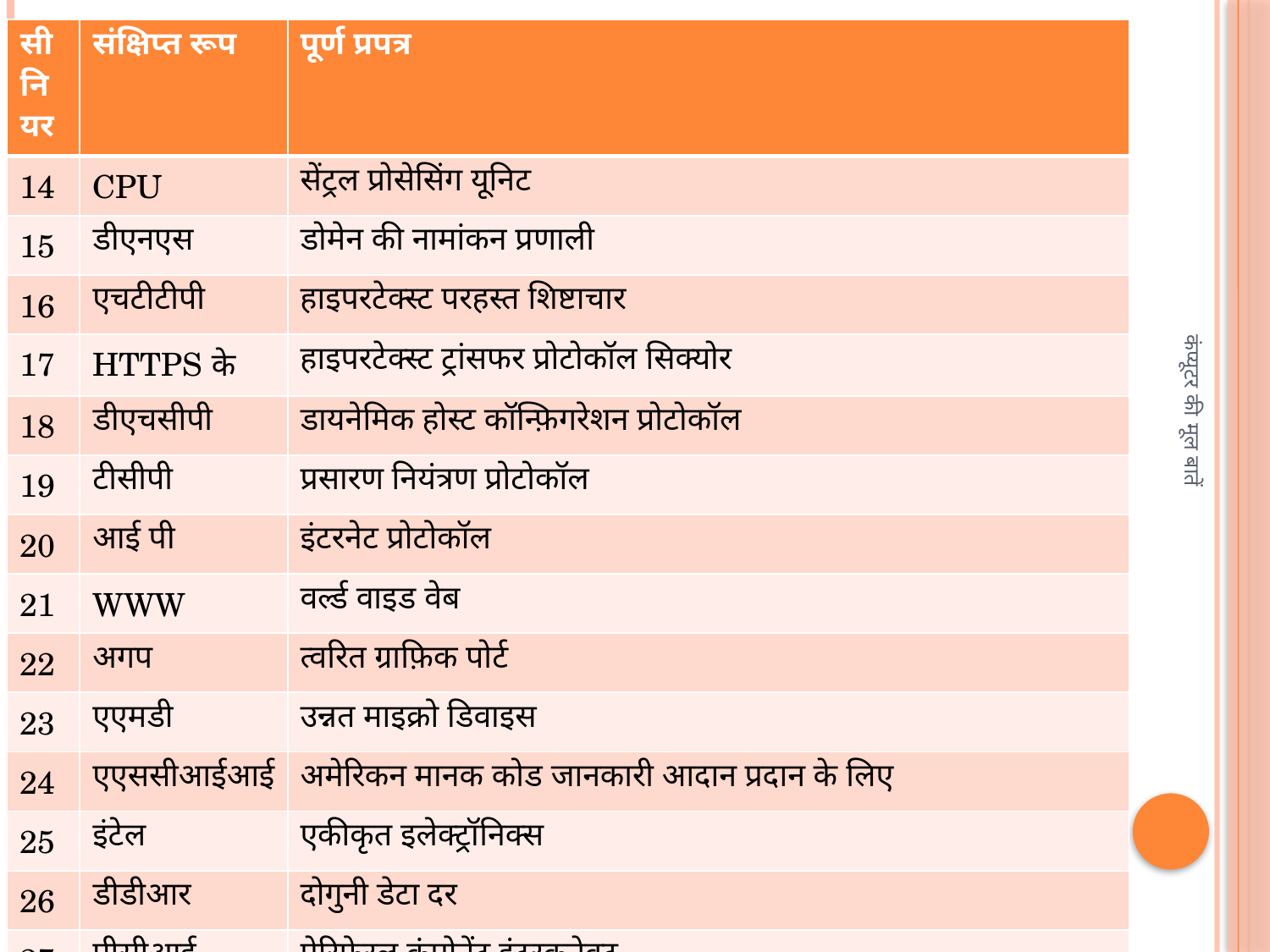

| सीनियर | संक्षिप्त रूप | पूर्ण प्रपत्र |
| --- | --- | --- |
| 14 | CPU | सेंट्रल प्रोसेसिंग यूनिट |
| 15 | डीएनएस | डोमेन की नामांकन प्रणाली |
| 16 | एचटीटीपी | हाइपरटेक्स्ट परहस्त शिष्टाचार |
| 17 | HTTPS के | हाइपरटेक्स्ट ट्रांसफर प्रोटोकॉल सिक्योर |
| 18 | डीएचसीपी | डायनेमिक होस्ट कॉन्फ़िगरेशन प्रोटोकॉल |
| 19 | टीसीपी | प्रसारण नियंत्रण प्रोटोकॉल |
| 20 | आई पी | इंटरनेट प्रोटोकॉल |
| 21 | WWW | वर्ल्ड वाइड वेब |
| 22 | अगप | त्वरित ग्राफ़िक पोर्ट |
| 23 | एएमडी | उन्नत माइक्रो डिवाइस |
| 24 | एएससीआईआई | अमेरिकन मानक कोड जानकारी आदान प्रदान के लिए |
| 25 | इंटेल | एकीकृत इलेक्ट्रॉनिक्स |
| 26 | डीडीआर | दोगुनी डेटा दर |
| 27 | पीसीआई | पेरिफ़ेरल कंपोनेंट इंटरकनेक्ट |
| 28 | वीजीए | वीडियो ग्राफिक्स सरणी |
| 29 | एफडीसी | फ्लॉपी डिस्क नियंत्रक |
कंप्यूटर की मूल बातें
84